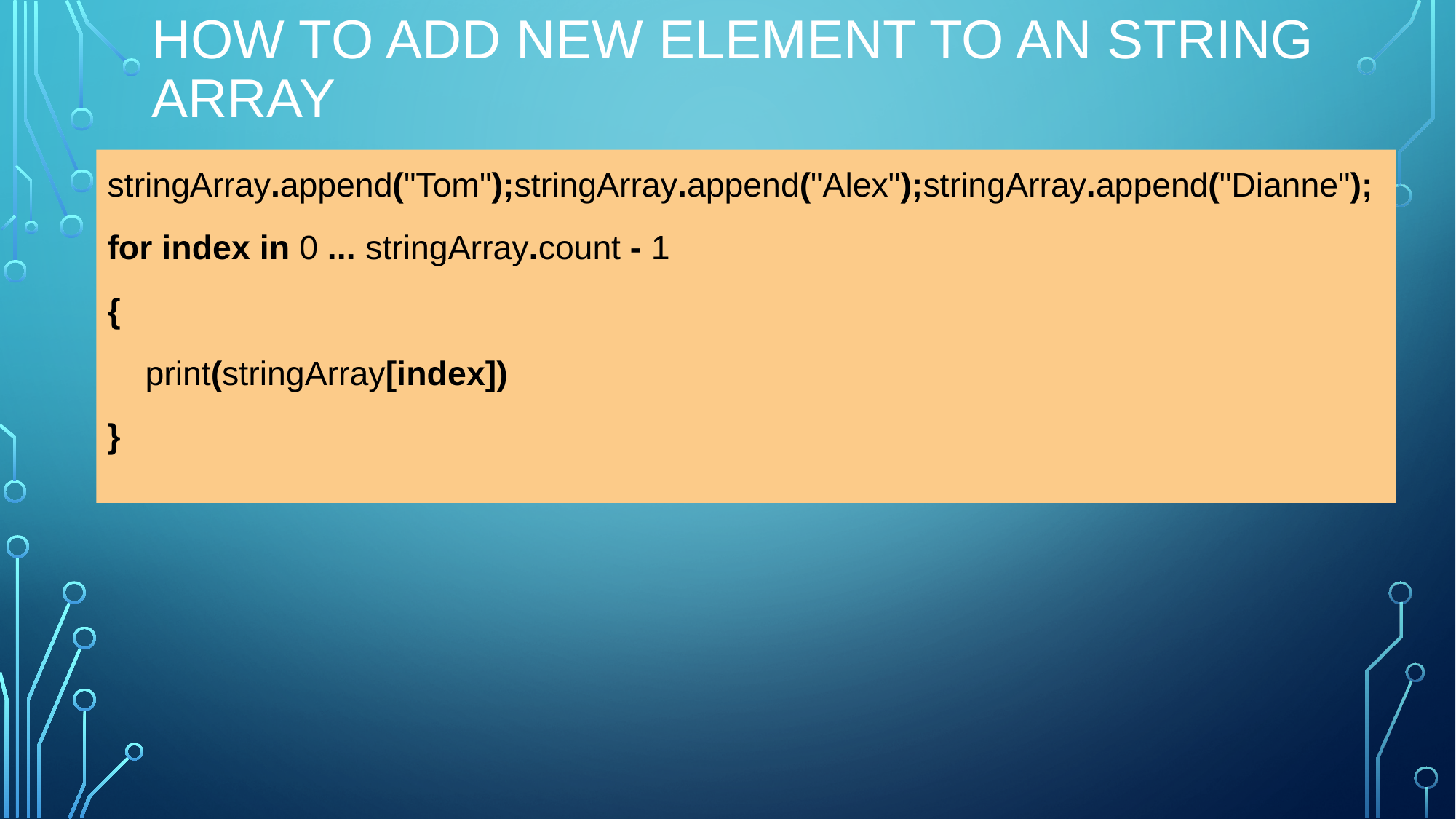

# How to add new element to an string array
stringArray.append("Tom");stringArray.append("Alex");stringArray.append("Dianne");
for index in 0 ... stringArray.count - 1
{
    print(stringArray[index])
}